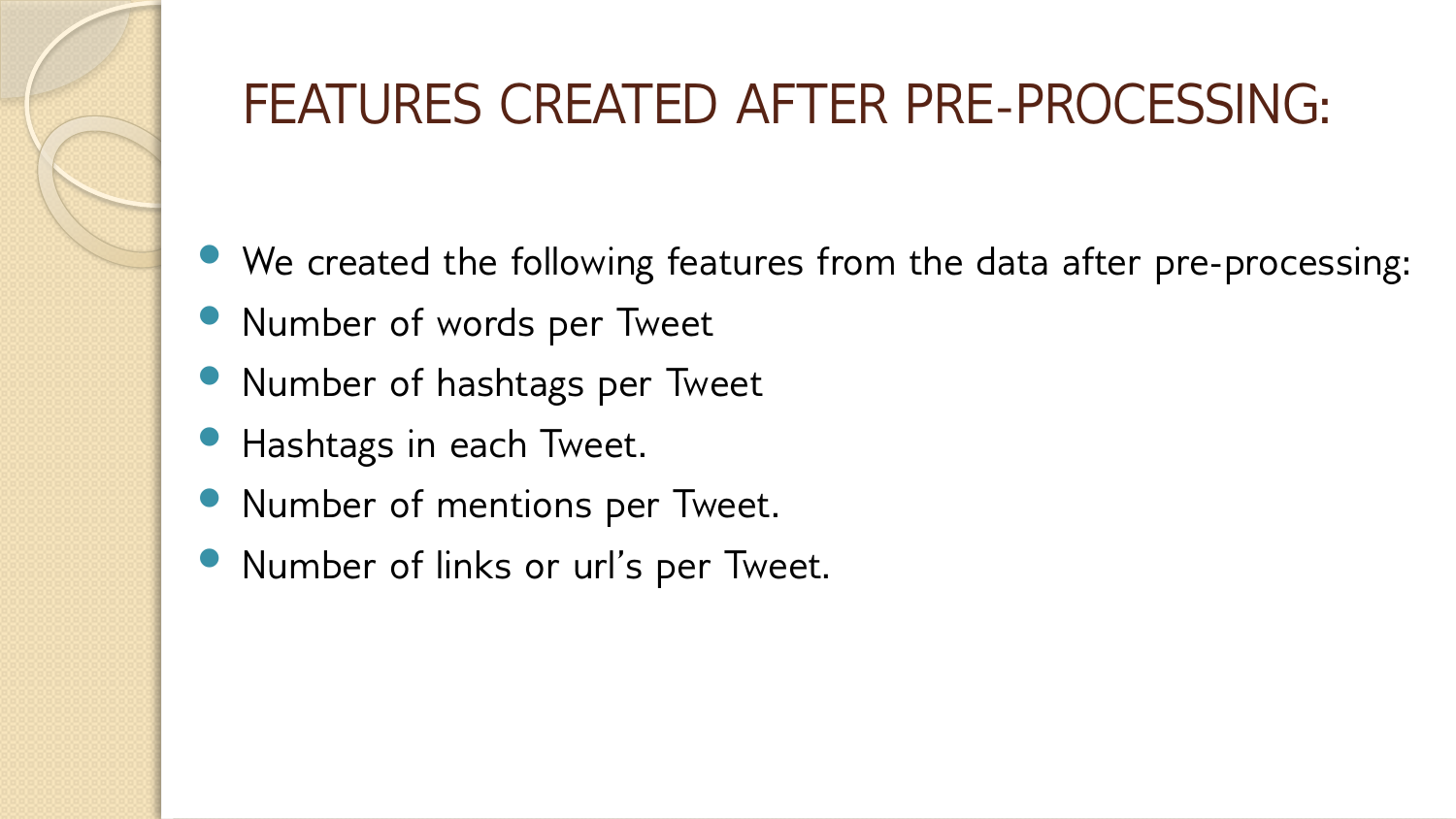

# FEATURES CREATED AFTER PRE-PROCESSING:
We created the following features from the data after pre-processing:
Number of words per Tweet
Number of hashtags per Tweet
Hashtags in each Tweet.
Number of mentions per Tweet.
Number of links or url’s per Tweet.